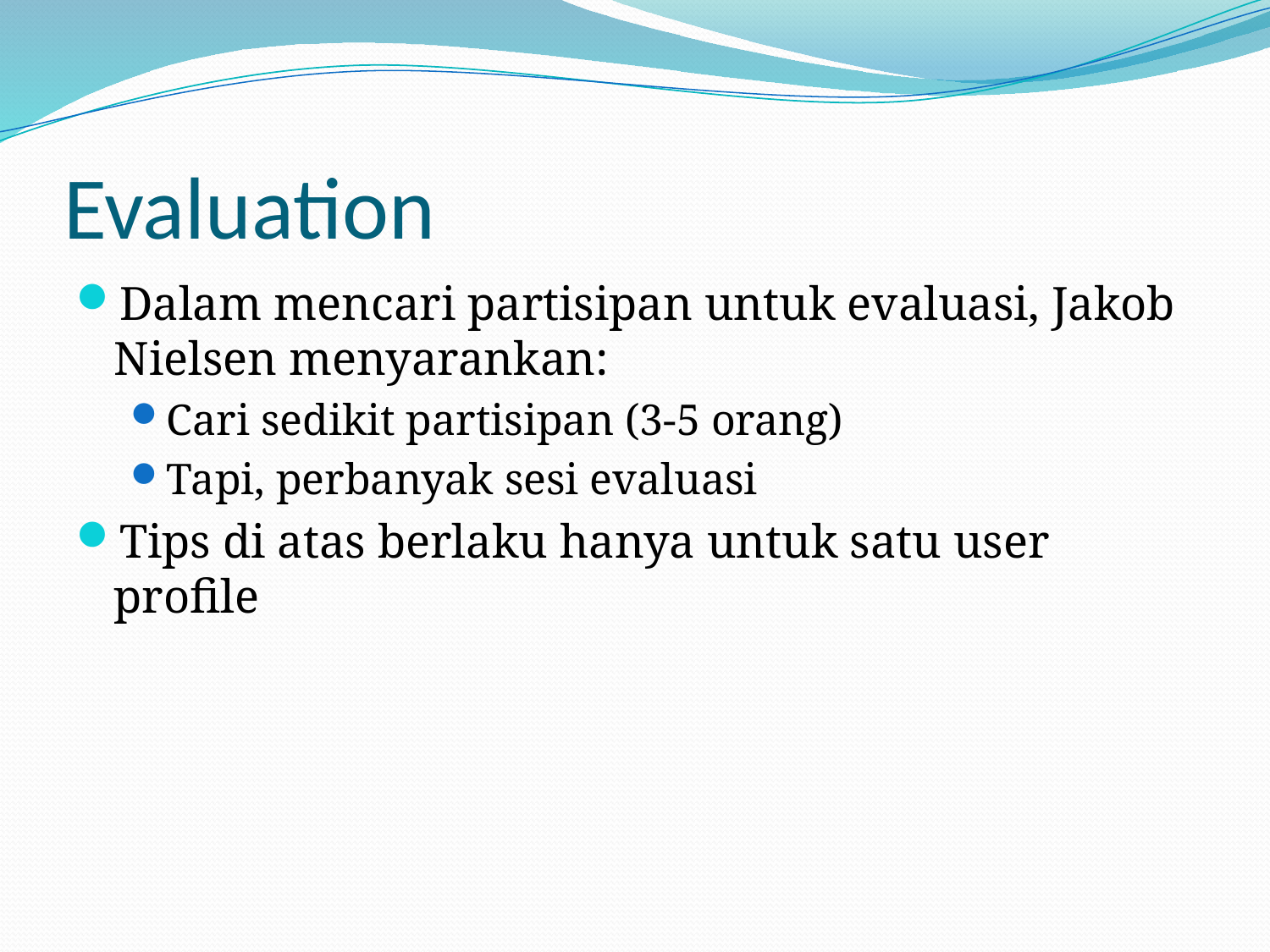

# Evaluation
Dalam mencari partisipan untuk evaluasi, Jakob Nielsen menyarankan:
Cari sedikit partisipan (3-5 orang)
Tapi, perbanyak sesi evaluasi
Tips di atas berlaku hanya untuk satu user profile